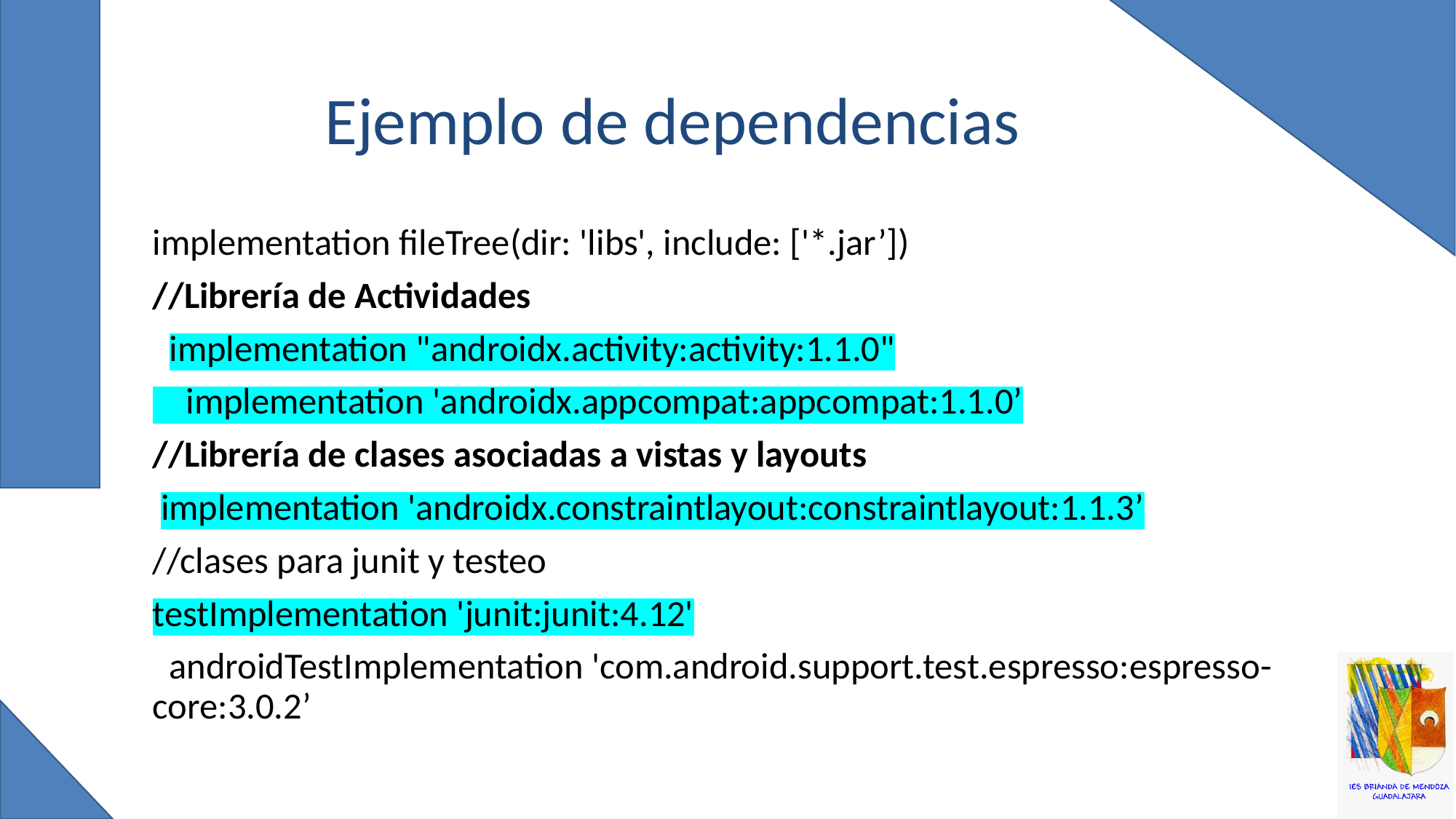

# Ejemplo de dependencias
implementation fileTree(dir: 'libs', include: ['*.jar’])
//Librería de Actividades
  implementation "androidx.activity:activity:1.1.0"
    implementation 'androidx.appcompat:appcompat:1.1.0’
//Librería de clases asociadas a vistas y layouts
 implementation 'androidx.constraintlayout:constraintlayout:1.1.3’
//clases para junit y testeo
testImplementation 'junit:junit:4.12'
  androidTestImplementation 'com.android.support.test.espresso:espresso-core:3.0.2’